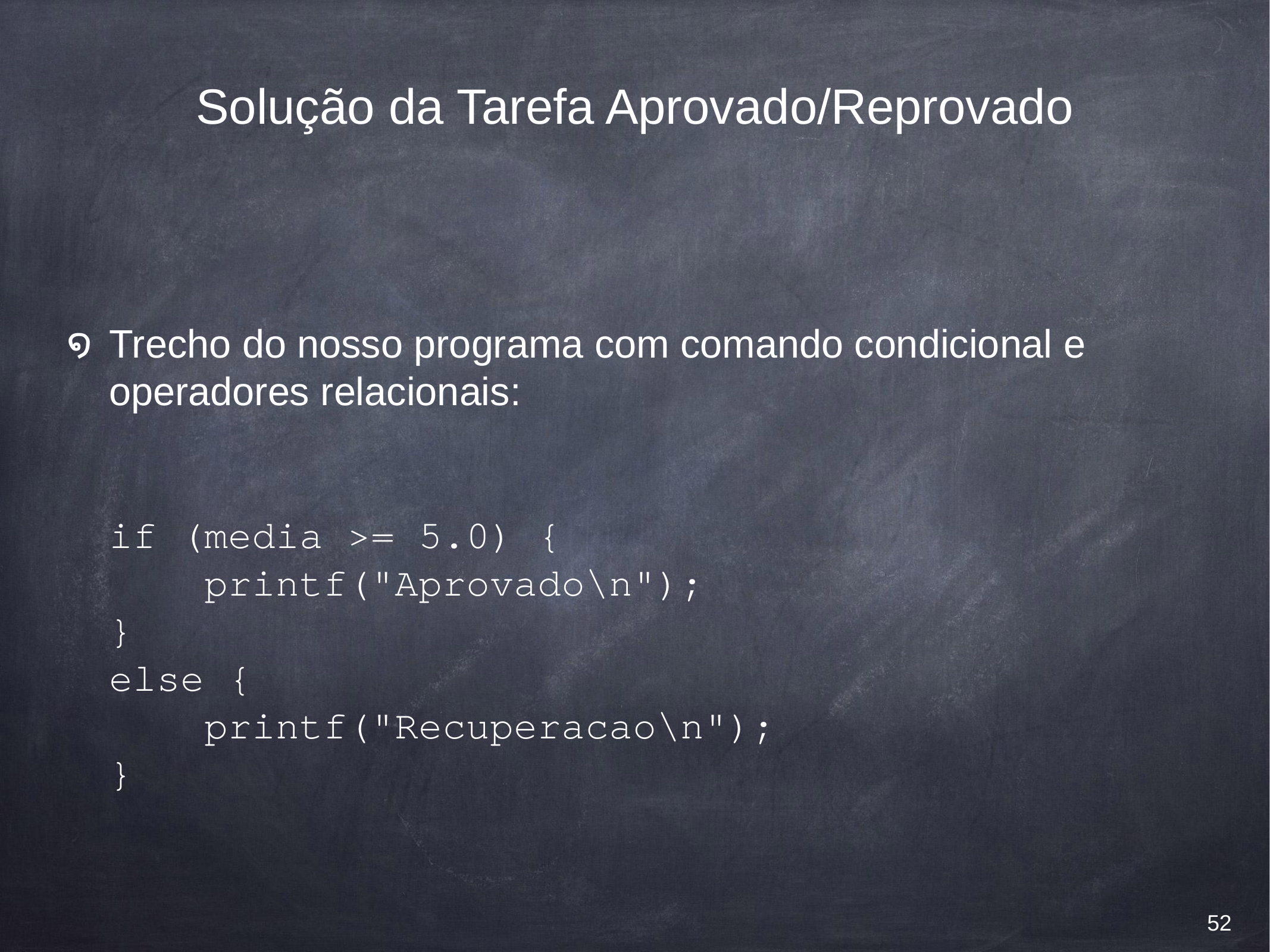

# Solução da Tarefa Aprovado/Reprovado
Trecho do nosso programa com comando condicional e operadores relacionais:
if (media >= 5.0) {
    printf("Aprovado\n");
}
else {
    printf("Recuperacao\n");
}
52